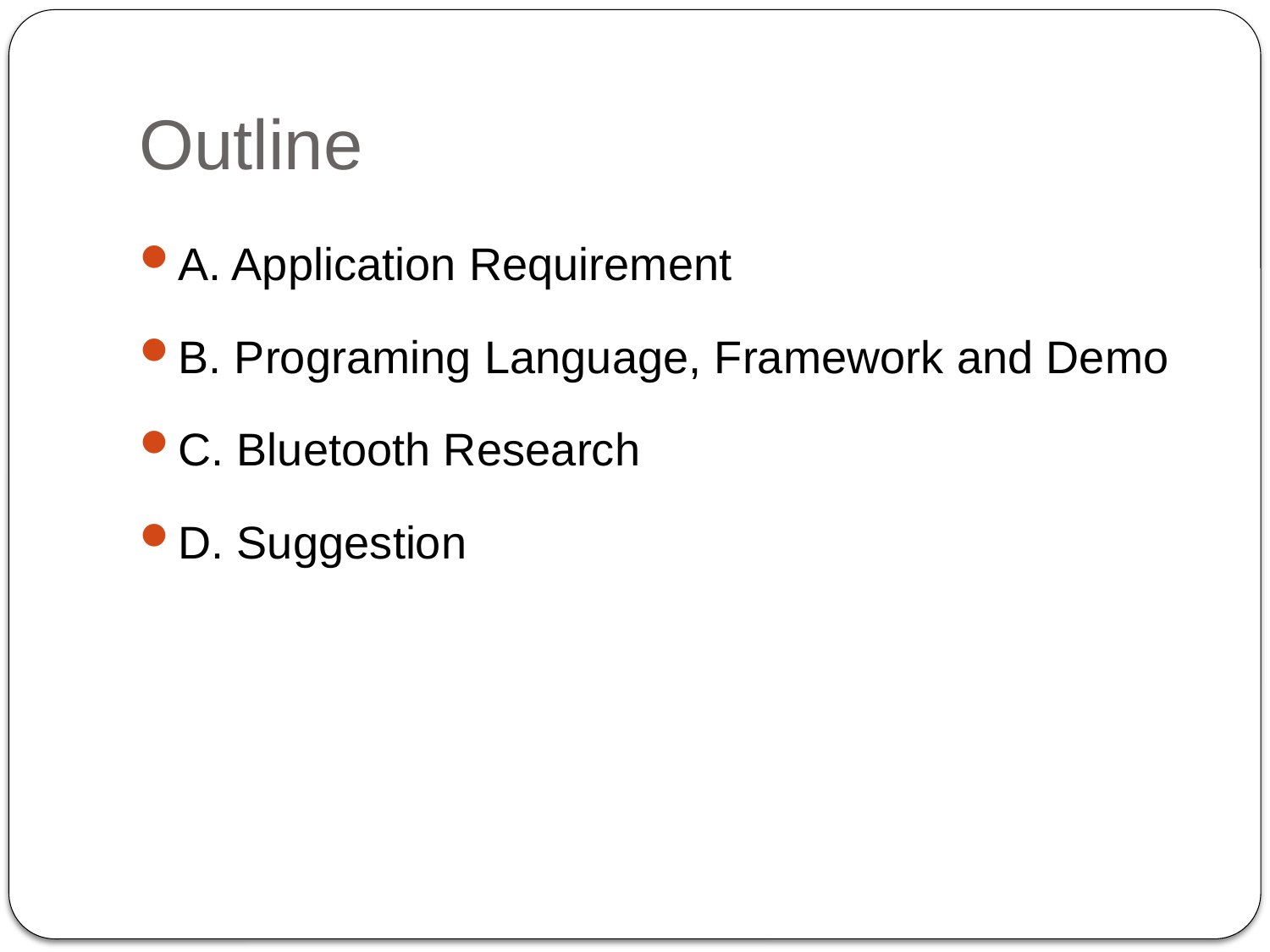

# Outline
A. Application Requirement
B. Programing Language, Framework and Demo
C. Bluetooth Research
D. Suggestion